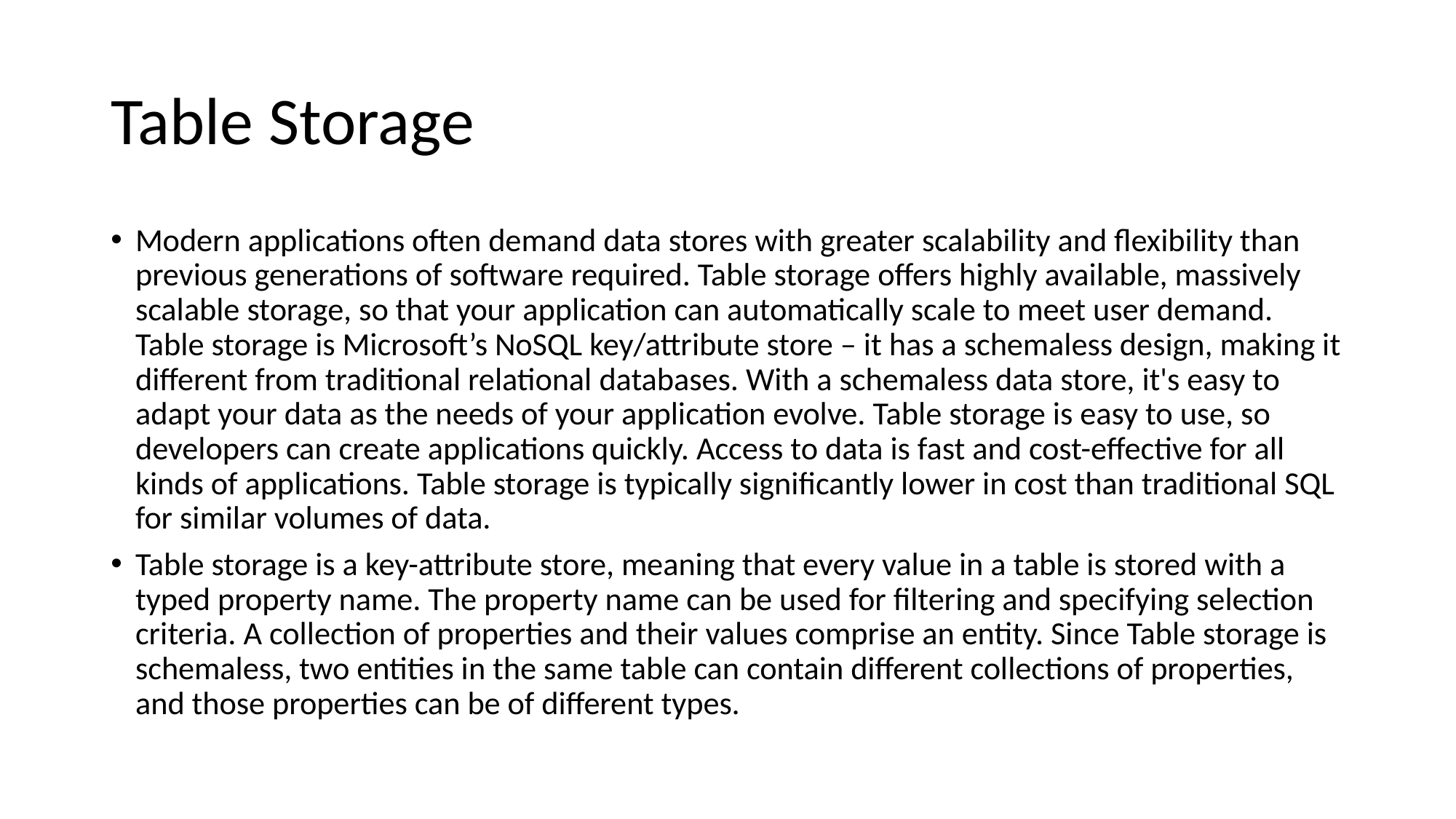

# Table Storage
Modern applications often demand data stores with greater scalability and flexibility than previous generations of software required. Table storage offers highly available, massively scalable storage, so that your application can automatically scale to meet user demand. Table storage is Microsoft’s NoSQL key/attribute store – it has a schemaless design, making it different from traditional relational databases. With a schemaless data store, it's easy to adapt your data as the needs of your application evolve. Table storage is easy to use, so developers can create applications quickly. Access to data is fast and cost-effective for all kinds of applications. Table storage is typically significantly lower in cost than traditional SQL for similar volumes of data.
Table storage is a key-attribute store, meaning that every value in a table is stored with a typed property name. The property name can be used for filtering and specifying selection criteria. A collection of properties and their values comprise an entity. Since Table storage is schemaless, two entities in the same table can contain different collections of properties, and those properties can be of different types.